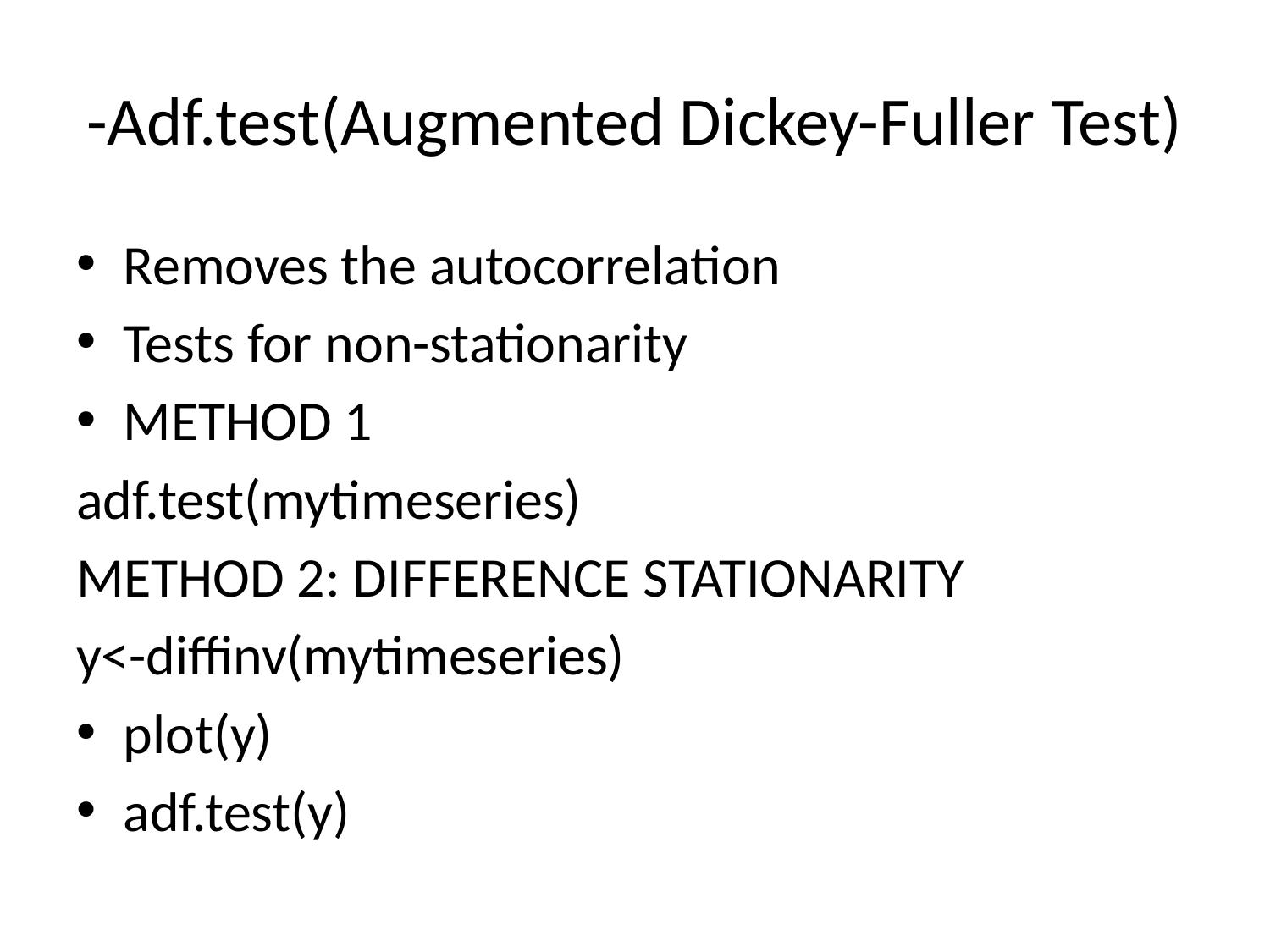

# -Adf.test(Augmented Dickey-Fuller Test)
Removes the autocorrelation
Tests for non-stationarity
METHOD 1
adf.test(mytimeseries)
METHOD 2: DIFFERENCE STATIONARITY
y<-diffinv(mytimeseries)
plot(y)
adf.test(y)